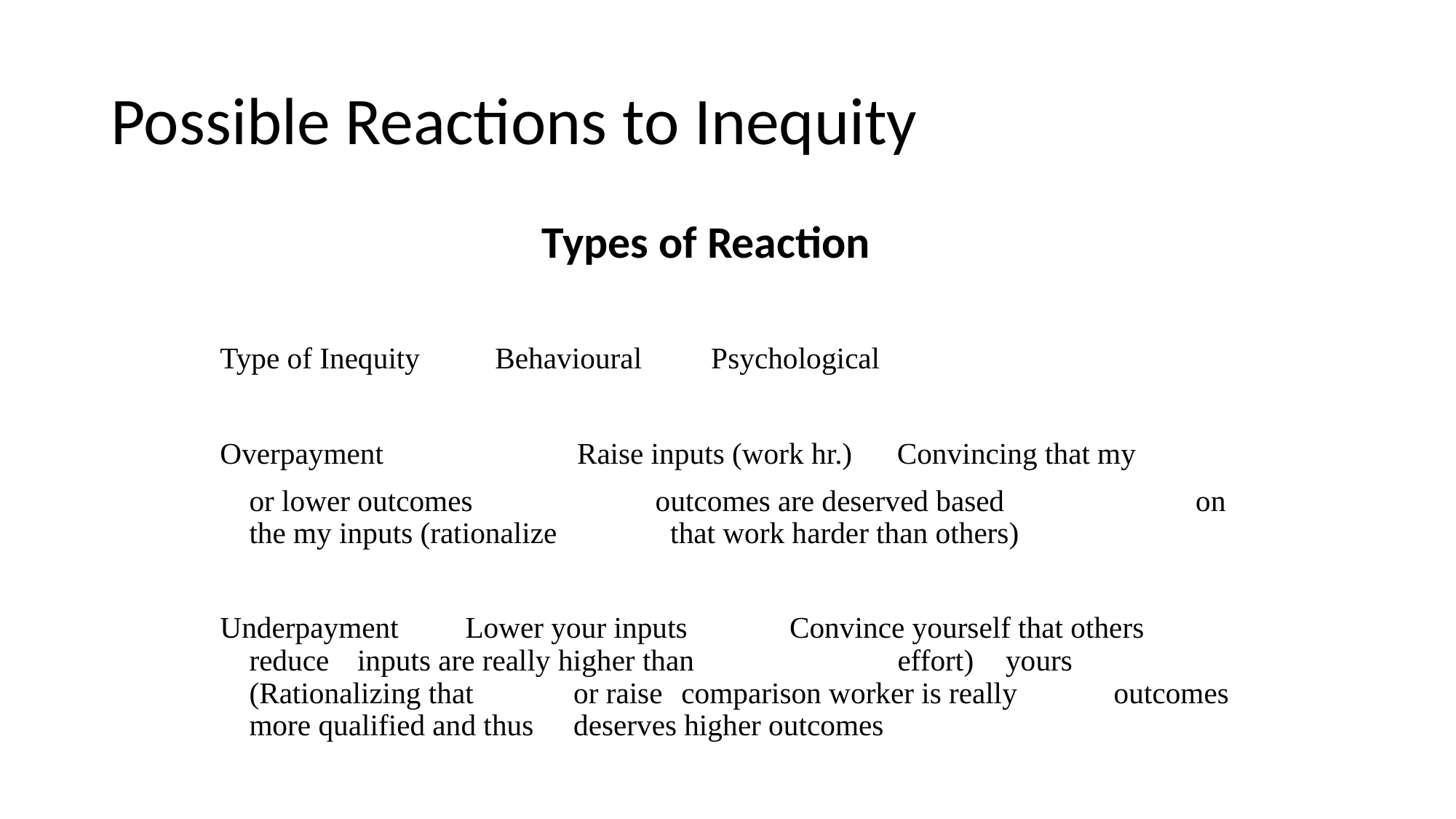

# Possible Reactions to Inequity
                                  Types of Reaction

Type of Inequity		    Behavioural		    Psychological

Overpayment	               Raise inputs (work hr.)      Convincing that my
				or lower outcomes	           outcomes are deserved based 						           on the my inputs (rationalize 						             that work harder than others)

Underpayment		Lower your inputs		Convince yourself that others 			reduce			inputs are really higher than                        			effort)			yours (Rationalizing that 				or raise			comparison worker is really 			outcomes		more qualified and thus 							deserves higher outcomes